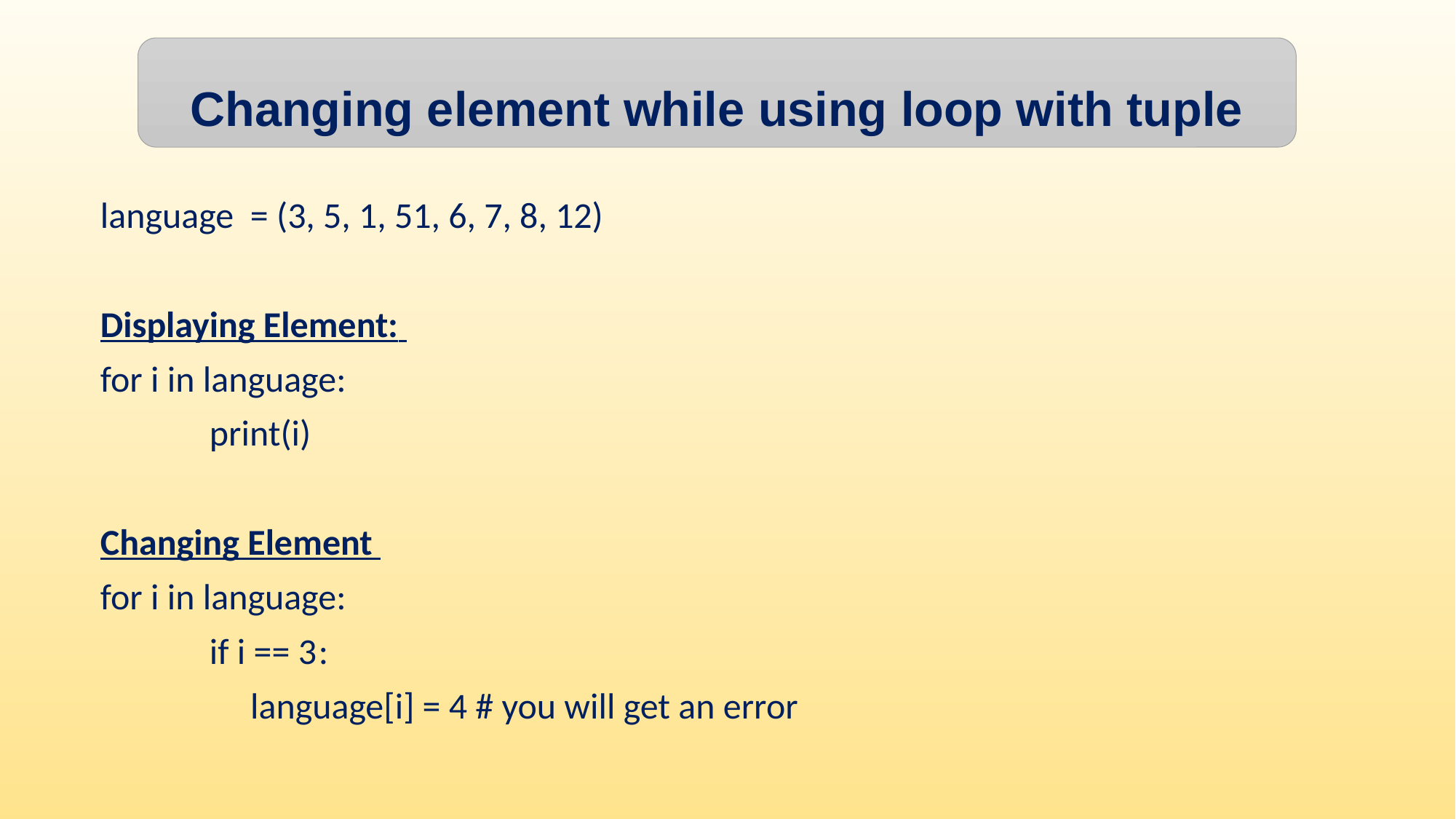

Changing element while using loop with tuple
language  = (3, 5, 1, 51, 6, 7, 8, 12)

Displaying Element:
for i in language:
	print(i)

Changing Element
for i in language:
	if i == 3	:
	     language[i] = 4 # you will get an error